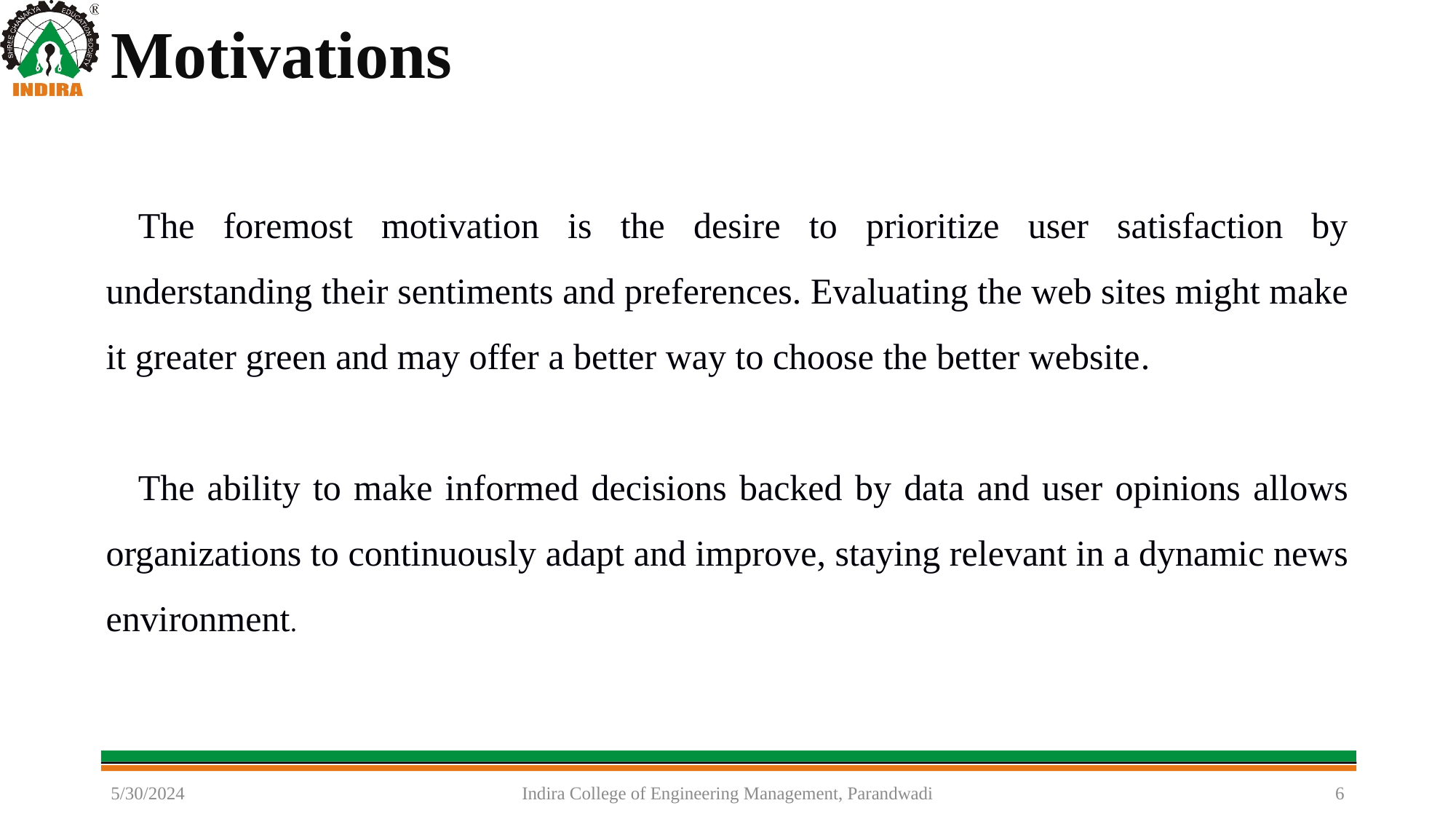

# Motivations
The foremost motivation is the desire to prioritize user satisfaction by understanding their sentiments and preferences. Evaluating the web sites might make it greater green and may offer a better way to choose the better website.

The ability to make informed decisions backed by data and user opinions allows organizations to continuously adapt and improve, staying relevant in a dynamic news environment.
5/30/2024
Indira College of Engineering Management, Parandwadi
6